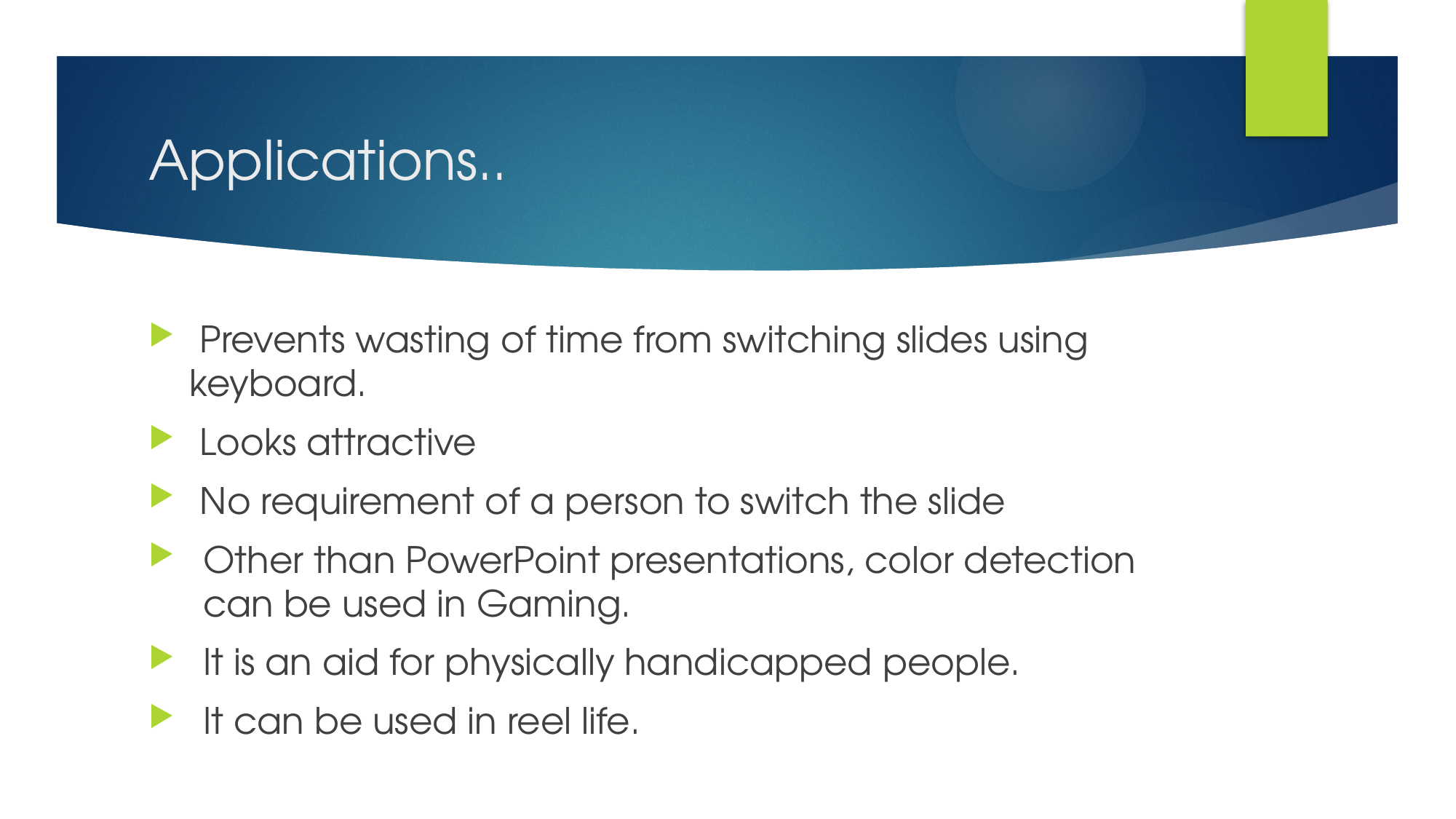

# Applications..
 Prevents wasting of time from switching slides using     keyboard.
 Looks attractive
 No requirement of a person to switch the slide
Other than PowerPoint presentations, color detection can be used in Gaming.
It is an aid for physically handicapped people.
It can be used in reel life.